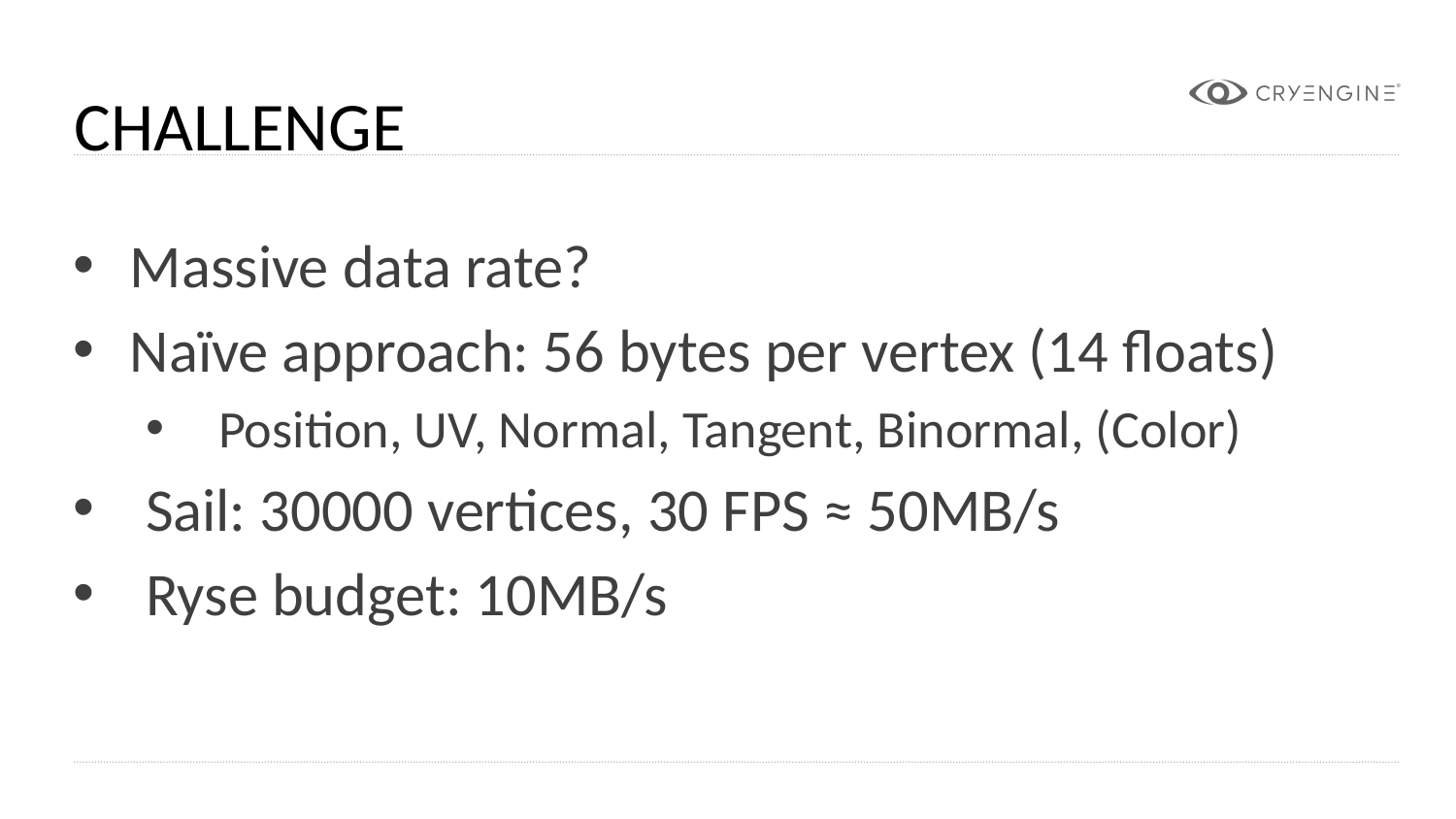

Challenge
Massive data rate?
Naïve approach: 56 bytes per vertex (14 floats)
Position, UV, Normal, Tangent, Binormal, (Color)
Sail: 30000 vertices, 30 FPS ≈ 50MB/s
Ryse budget: 10MB/s